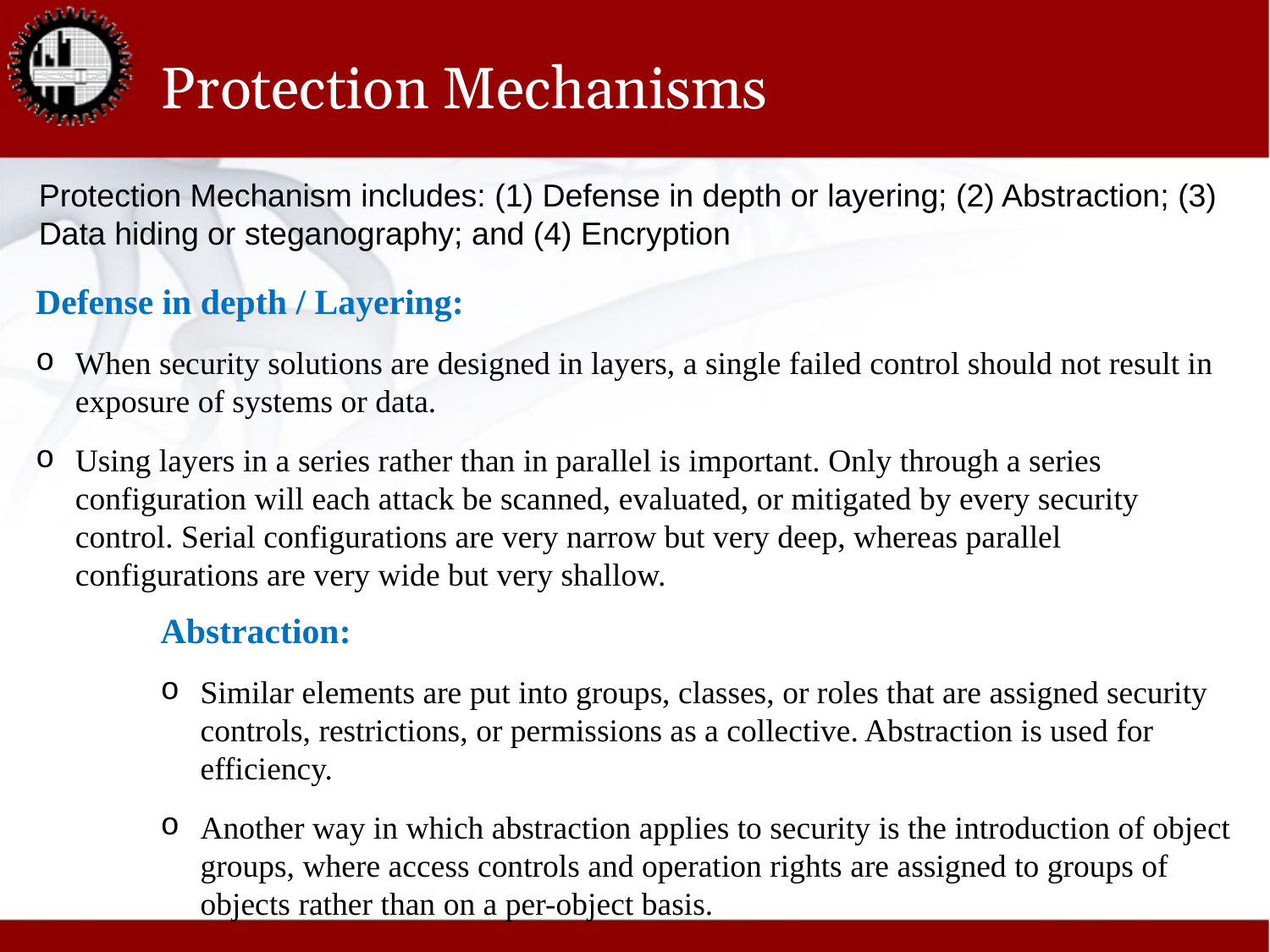

# Protection Mechanisms
Protection Mechanism includes: (1) Defense in depth or layering; (2) Abstraction; (3) Data hiding or steganography; and (4) Encryption
Defense in depth / Layering:
When security solutions are designed in layers, a single failed control should not result in exposure of systems or data.
Using layers in a series rather than in parallel is important. Only through a series configuration will each attack be scanned, evaluated, or mitigated by every security control. Serial configurations are very narrow but very deep, whereas parallel configurations are very wide but very shallow.
Abstraction:
Similar elements are put into groups, classes, or roles that are assigned security controls, restrictions, or permissions as a collective. Abstraction is used for efficiency.
Another way in which abstraction applies to security is the introduction of object groups, where access controls and operation rights are assigned to groups of objects rather than on a per-object basis.